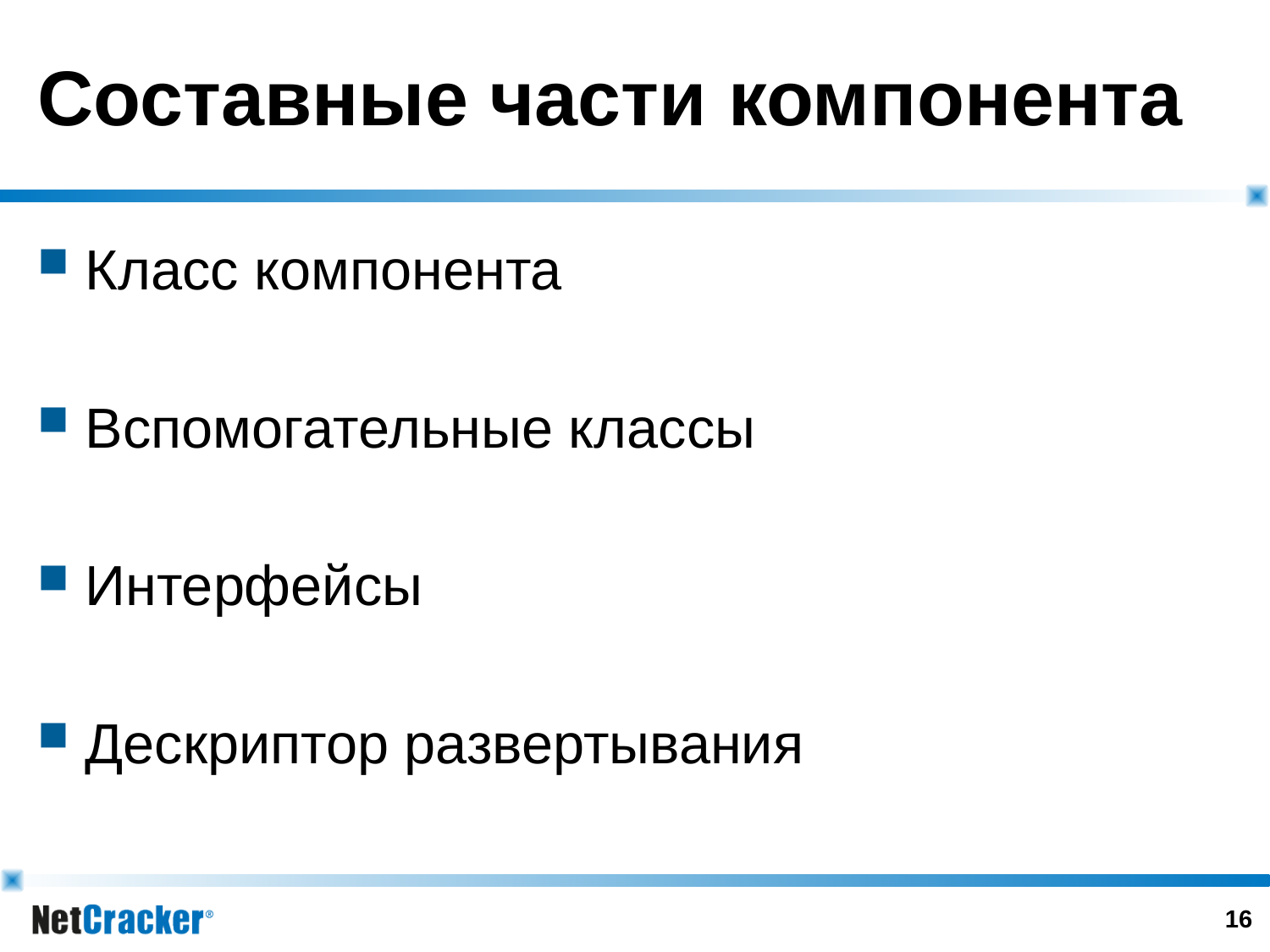

# Составные части компонента
Класс компонента

Вспомогательные классы

Интерфейсы

Дескриптор развертывания
16